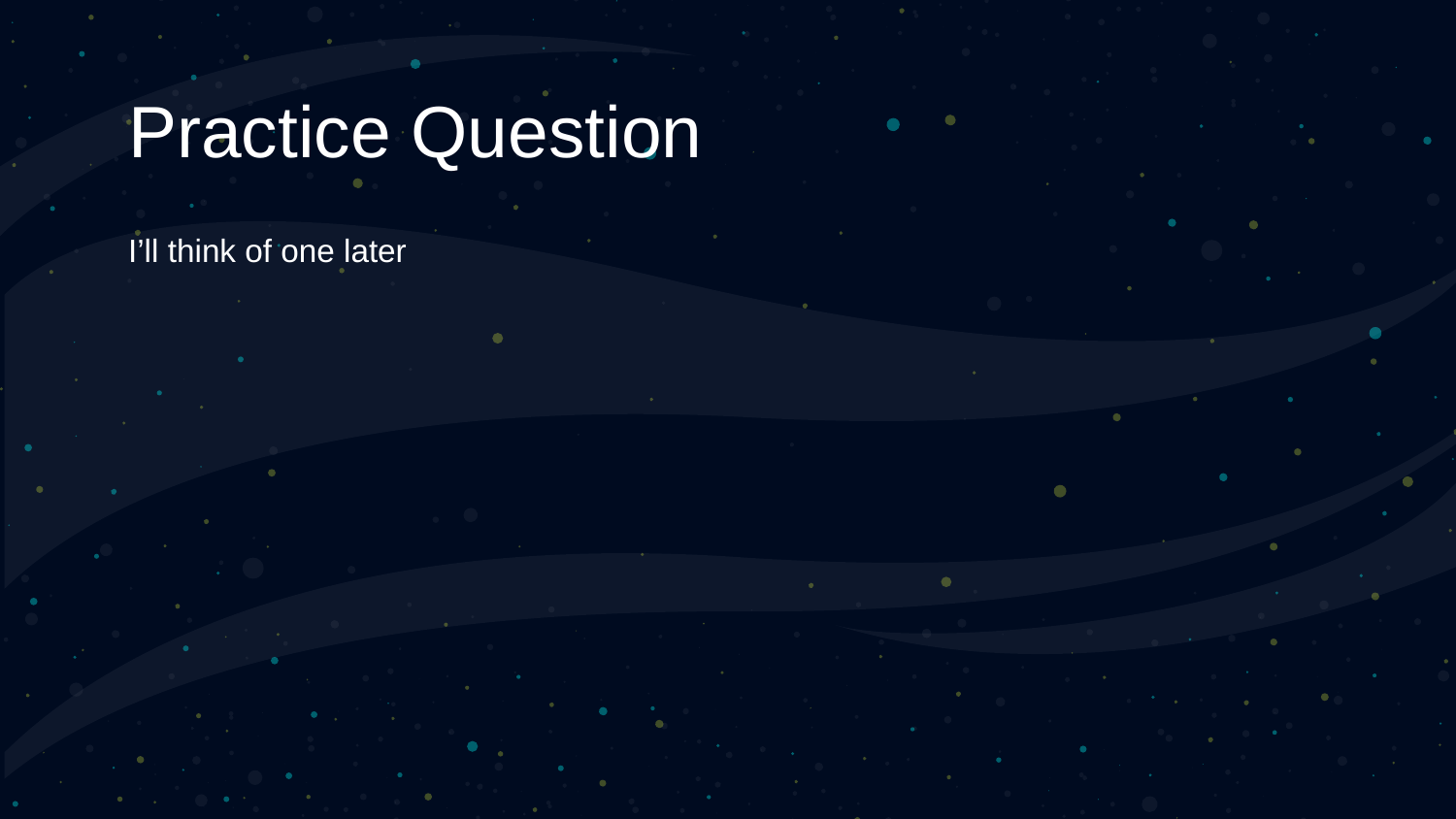

# Practice Question
I’ll think of one later